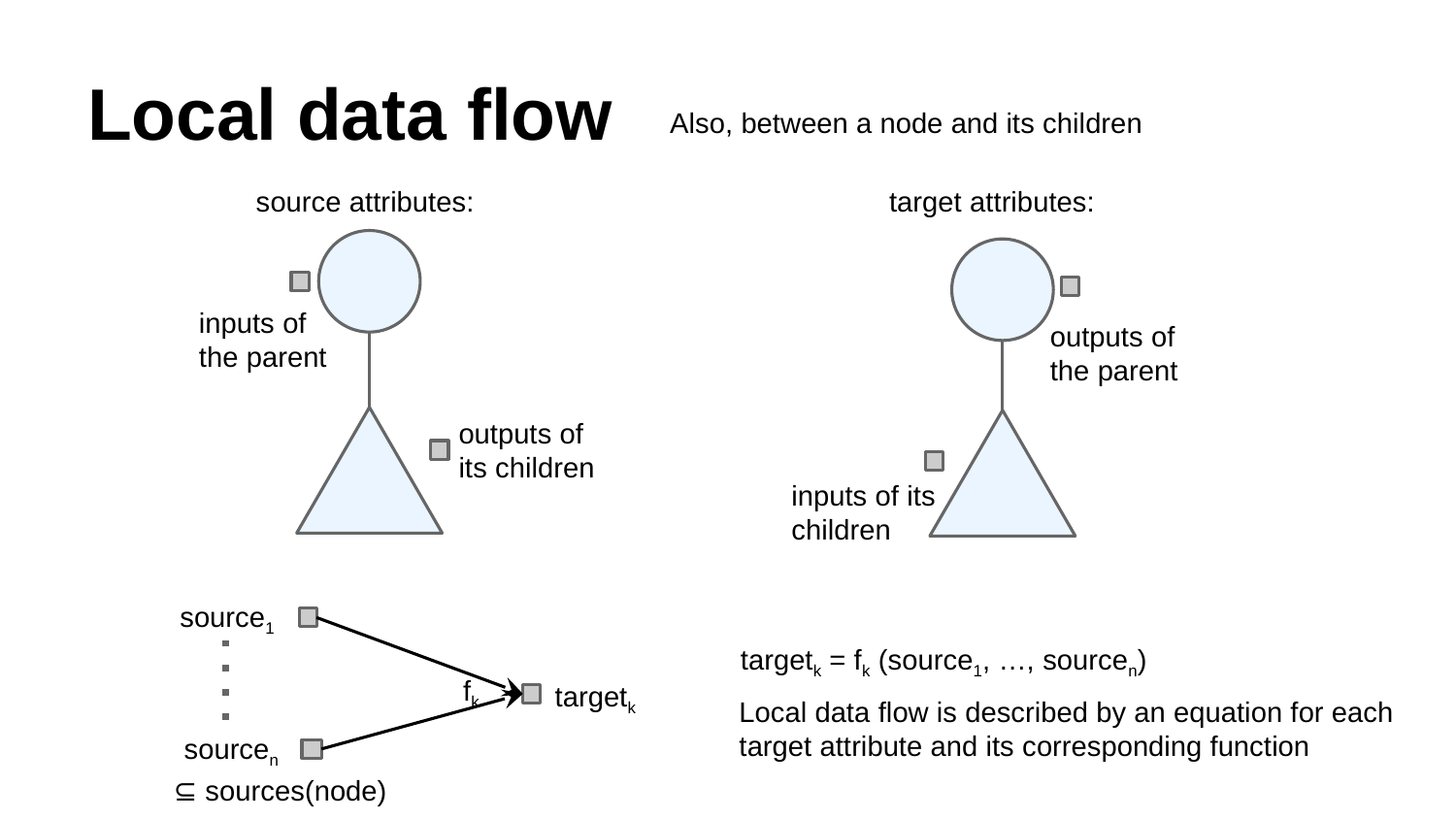

# Local data flow
Also, between a node and its children
source attributes:
target attributes:

inputs of the parent
outputs of the parent
outputs of its children

inputs of its children
source1

targetk = fk (source1, …, sourcen)
fk
targetk
Local data flow is described by an equation for each target attribute and its corresponding function

sourcen

⊆ sources(node)